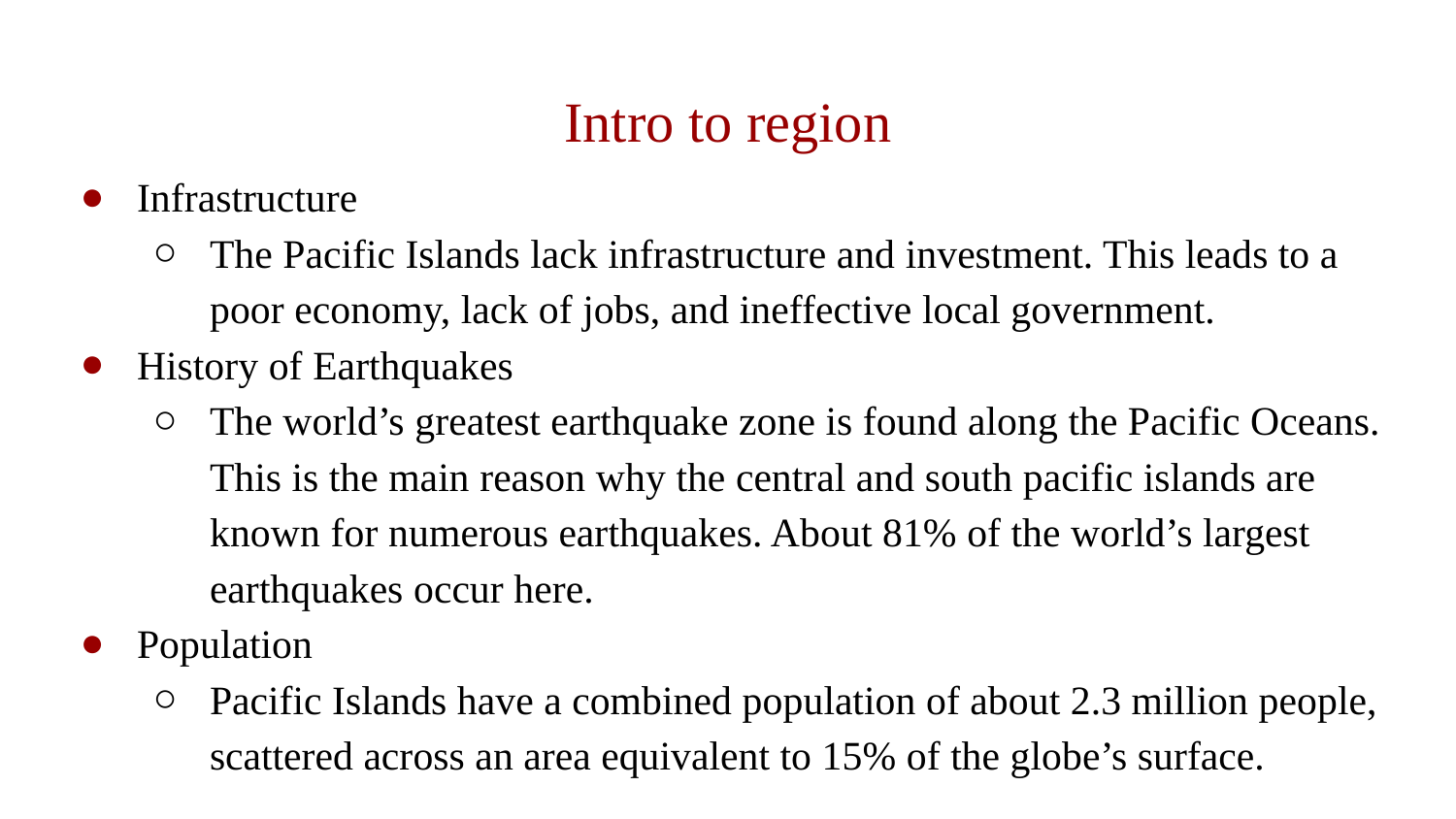

# Intro to region
Infrastructure
The Pacific Islands lack infrastructure and investment. This leads to a poor economy, lack of jobs, and ineffective local government.
History of Earthquakes
The world’s greatest earthquake zone is found along the Pacific Oceans. This is the main reason why the central and south pacific islands are known for numerous earthquakes. About 81% of the world’s largest earthquakes occur here.
Population
Pacific Islands have a combined population of about 2.3 million people, scattered across an area equivalent to 15% of the globe’s surface.